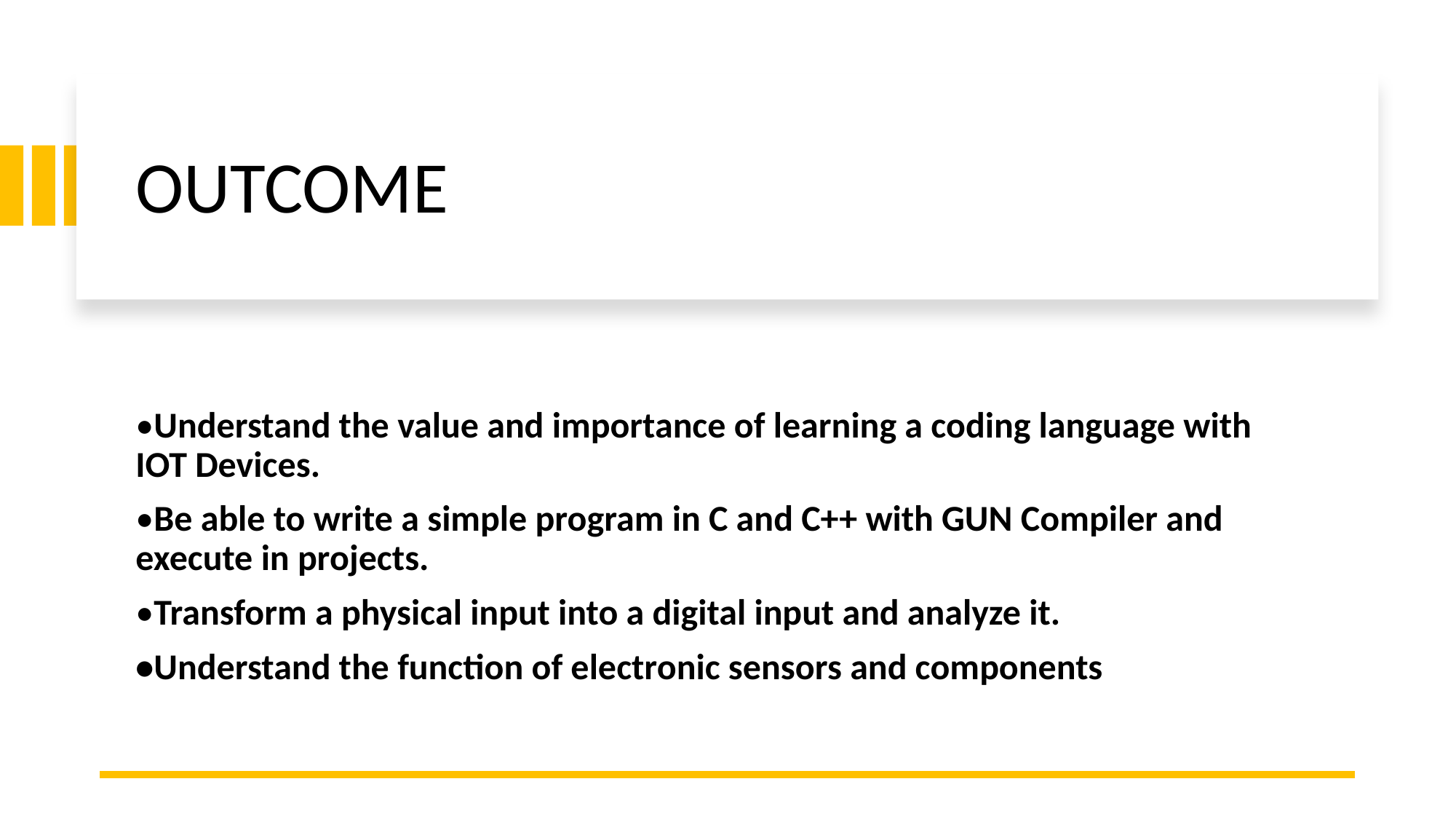

# OUTCOME

•Understand the value and importance of learning a coding language with IOT Devices.
•Be able to write a simple program in C and C++ with GUN Compiler and execute in projects.
•Transform a physical input into a digital input and analyze it.
•Understand the function of electronic sensors and components